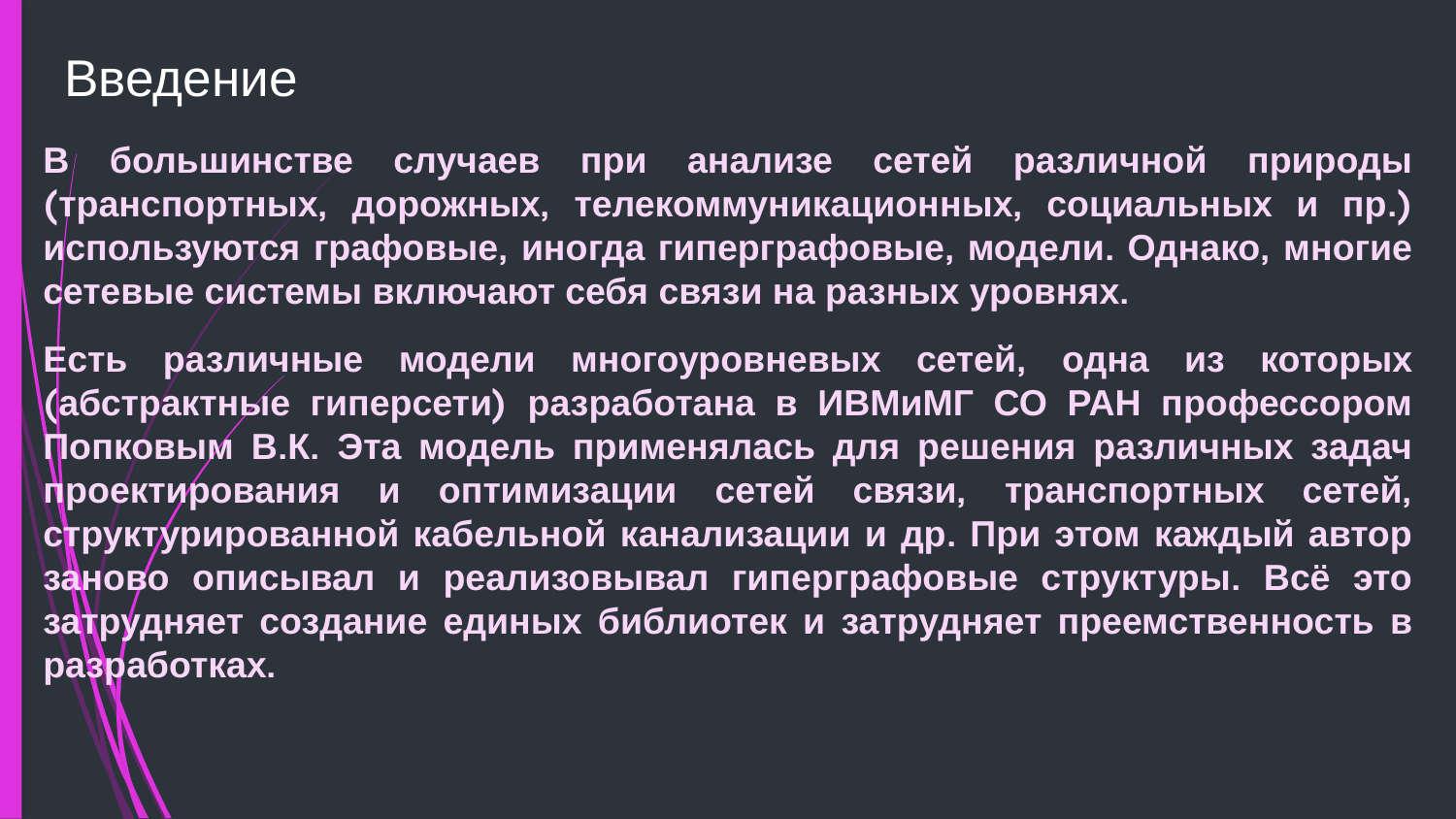

# Введение
В большинстве случаев при анализе сетей различной природы (транспортных, дорожных, телекоммуникационных, социальных и пр.) используются графовые, иногда гиперграфовые, модели. Однако, многие сетевые системы включают себя связи на разных уровнях.
Есть различные модели многоуровневых сетей, одна из которых (абстрактные гиперсети) разработана в ИВМиМГ СО РАН профессором Попковым В.К. Эта модель применялась для решения различных задач проектирования и оптимизации сетей связи, транспортных сетей, структурированной кабельной канализации и др. При этом каждый автор заново описывал и реализовывал гиперграфовые структуры. Всё это затрудняет создание единых библиотек и затрудняет преемственность в разработках.